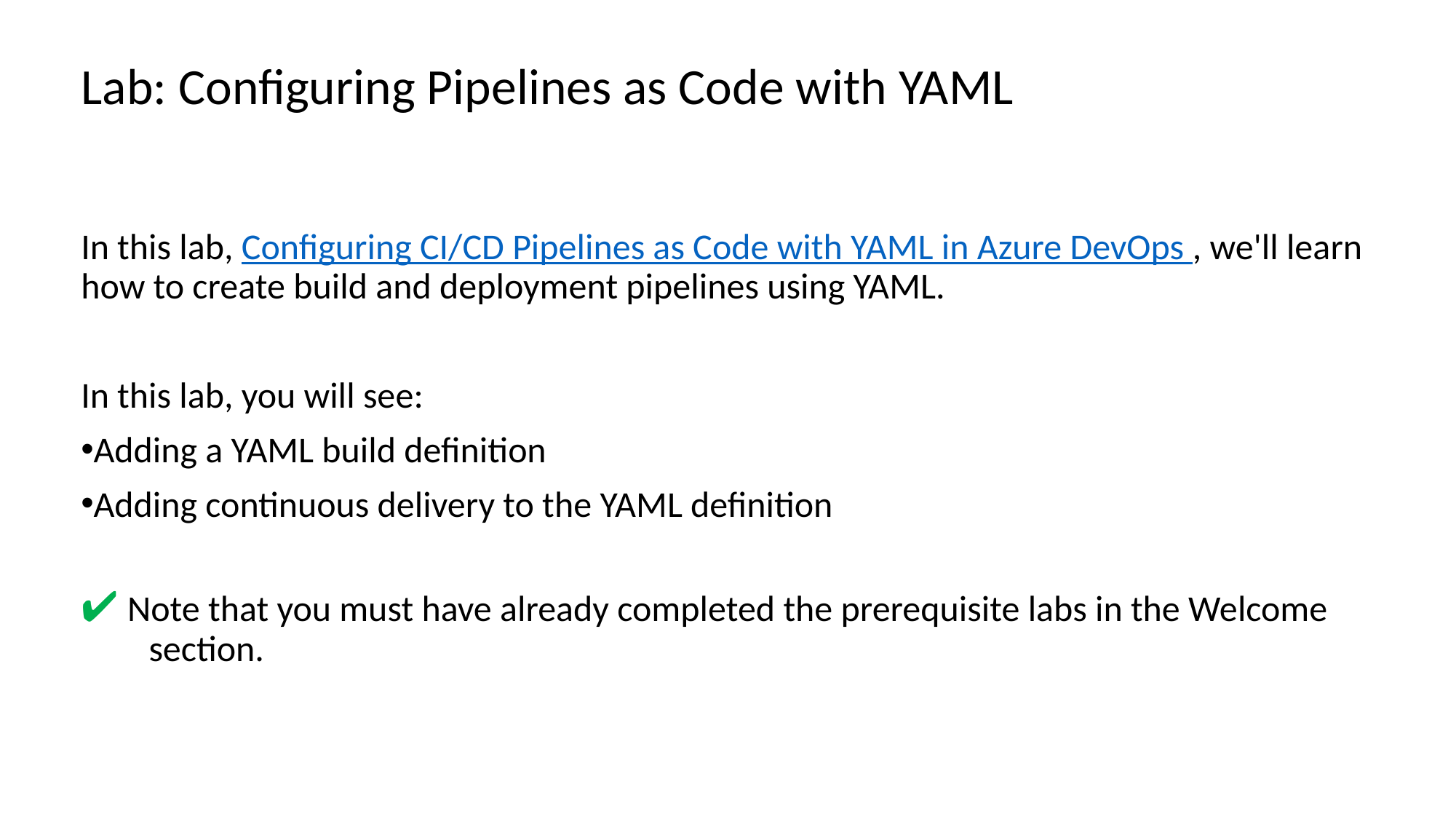

# Lab: Configuring Pipelines as Code with YAML
In this lab, Configuring CI/CD Pipelines as Code with YAML in Azure DevOps , we'll learn how to create build and deployment pipelines using YAML.

In this lab, you will see:
Adding a YAML build definition
Adding continuous delivery to the YAML definition

✔️ Note that you must have already completed the prerequisite labs in the Welcome section.